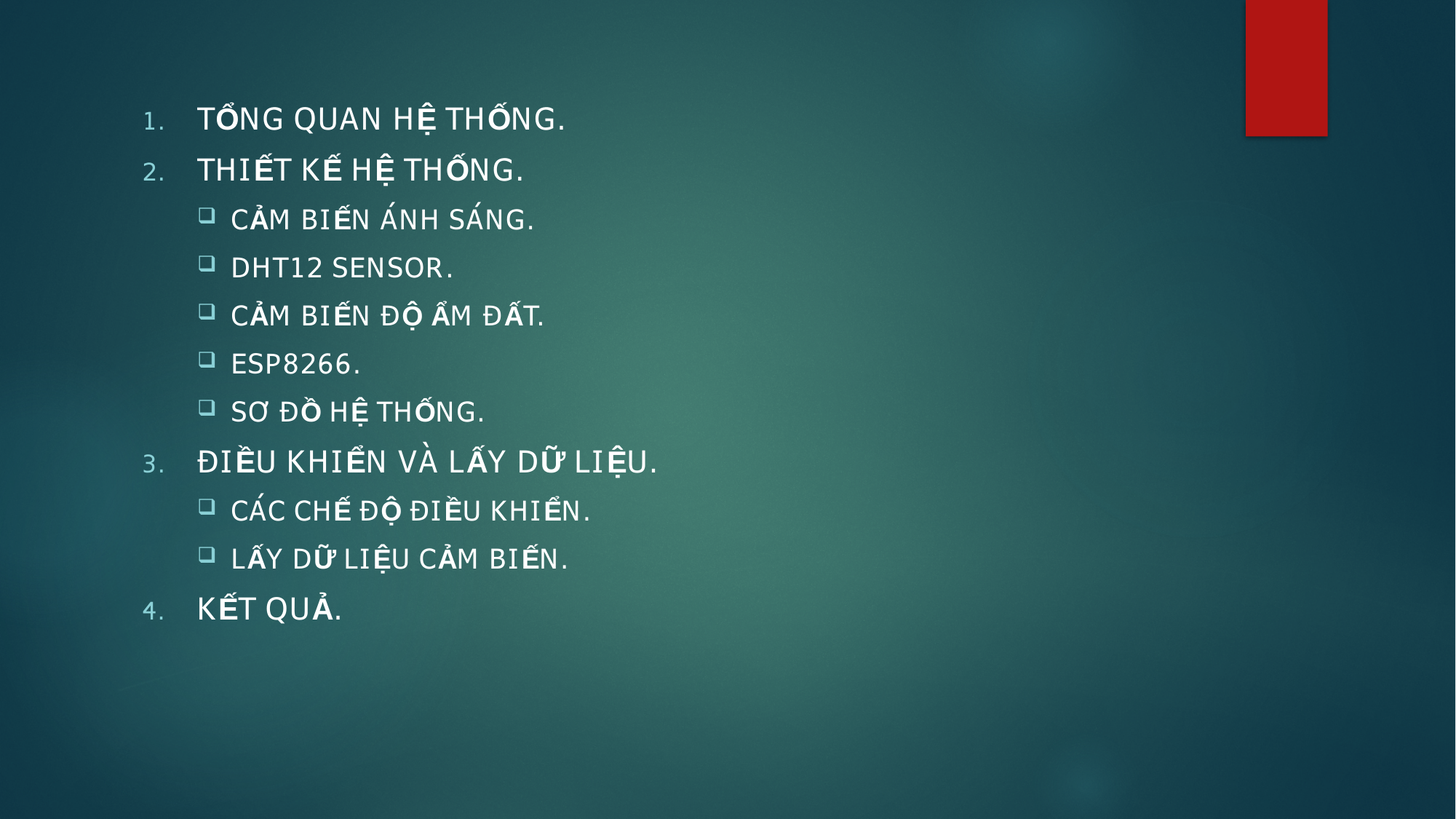

TỔNG QUAN HỆ THỐNG.
THIẾT KẾ HỆ THỐNG.
CẢM BIẾN ÁNH SÁNG.
DHT12 SENSOR.
CẢM BIẾN ĐỘ ẨM ĐẤT.
ESP8266.
SƠ ĐỒ HỆ THỐNG.
ĐIỀU KHIỂN VÀ LẤY DỮ LIỆU.
CÁC CHẾ ĐỘ ĐIỀU KHIỂN.
LẤY DỮ LIỆU CẢM BIẾN.
KẾT QUẢ.